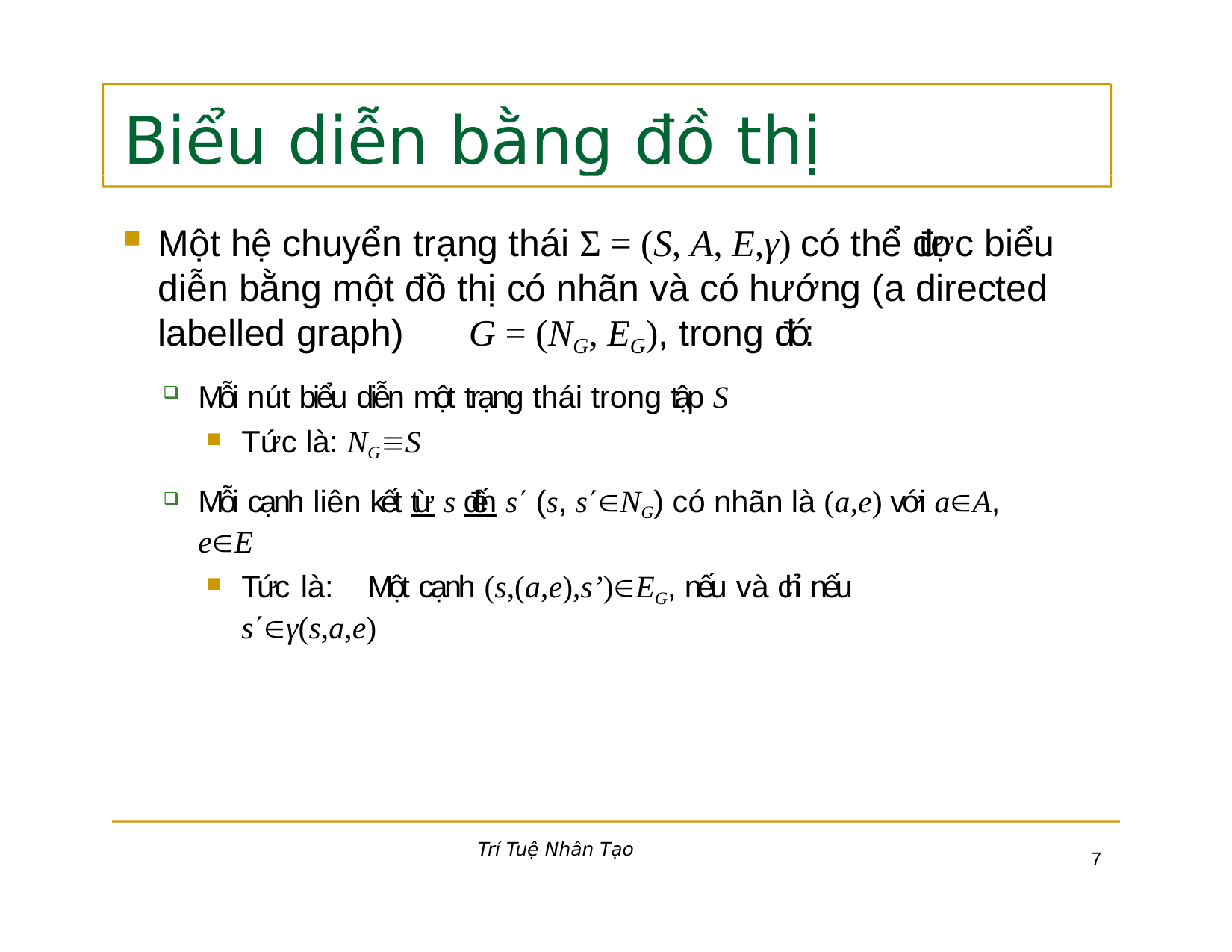

# Biểu diễn bằng đồ thị

Một hệ chuyển trạng thái Σ = (S, A, E,γ) có thể được biểu  diễn bằng một đồ thị có nhãn và có hướng (a directed  labelled graph)	G = (NG, EG), trong đó:
Mỗi nút biểu diễn một trạng thái trong tập S
Tức là: NG≡S
Mỗi cạnh liên kết từ s đến s′ (s, s′∈NG) có nhãn là (a,e) với a∈A,  e∈E
Tức là:	Một cạnh (s,(a,e),s’)∈EG, nếu và chỉ nếu	s′∈γ(s,a,e)

Trí Tuệ Nhân Tạo
7